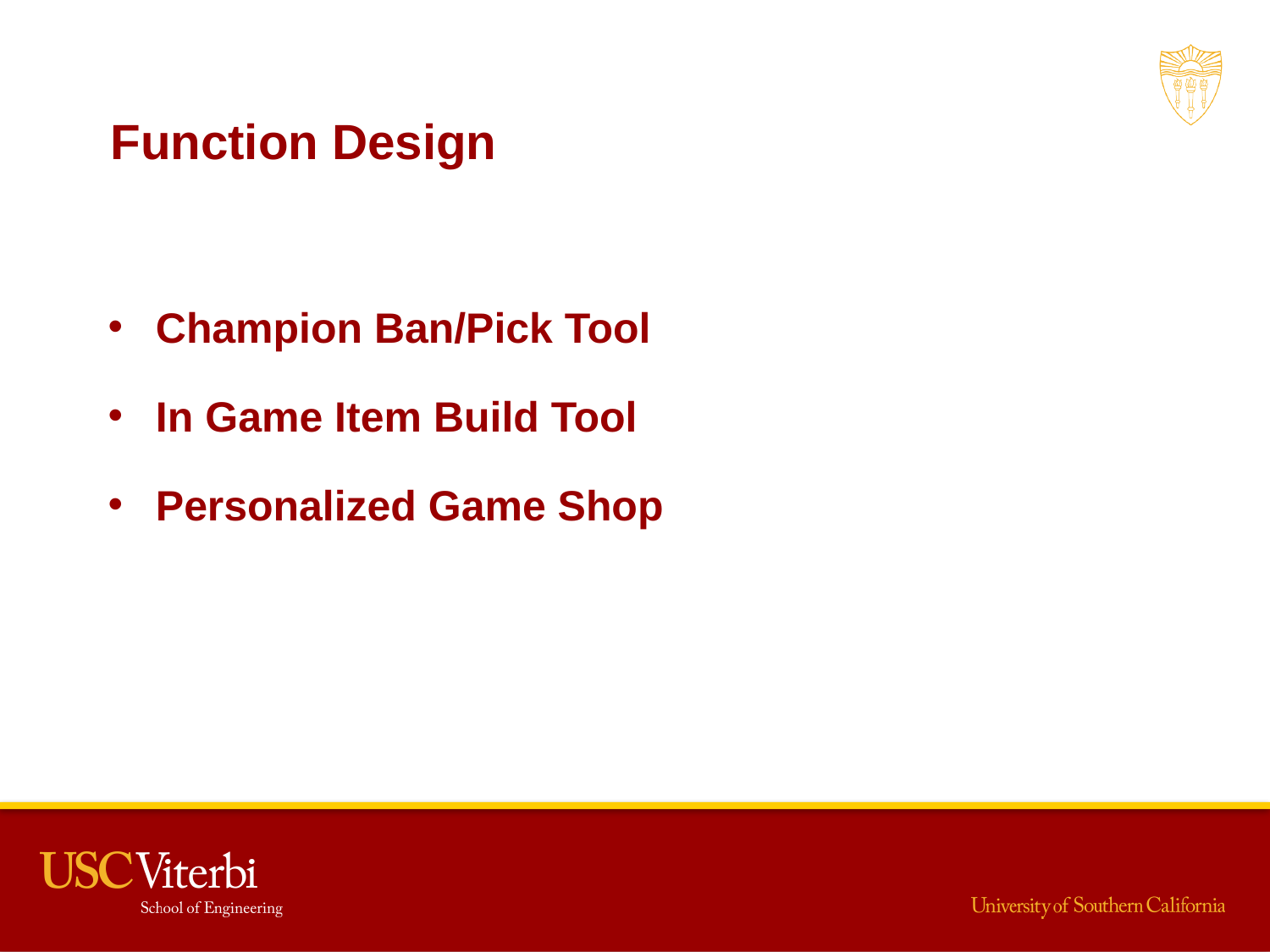

Function Design
Champion Ban/Pick Tool

In Game Item Build Tool

Personalized Game Shop